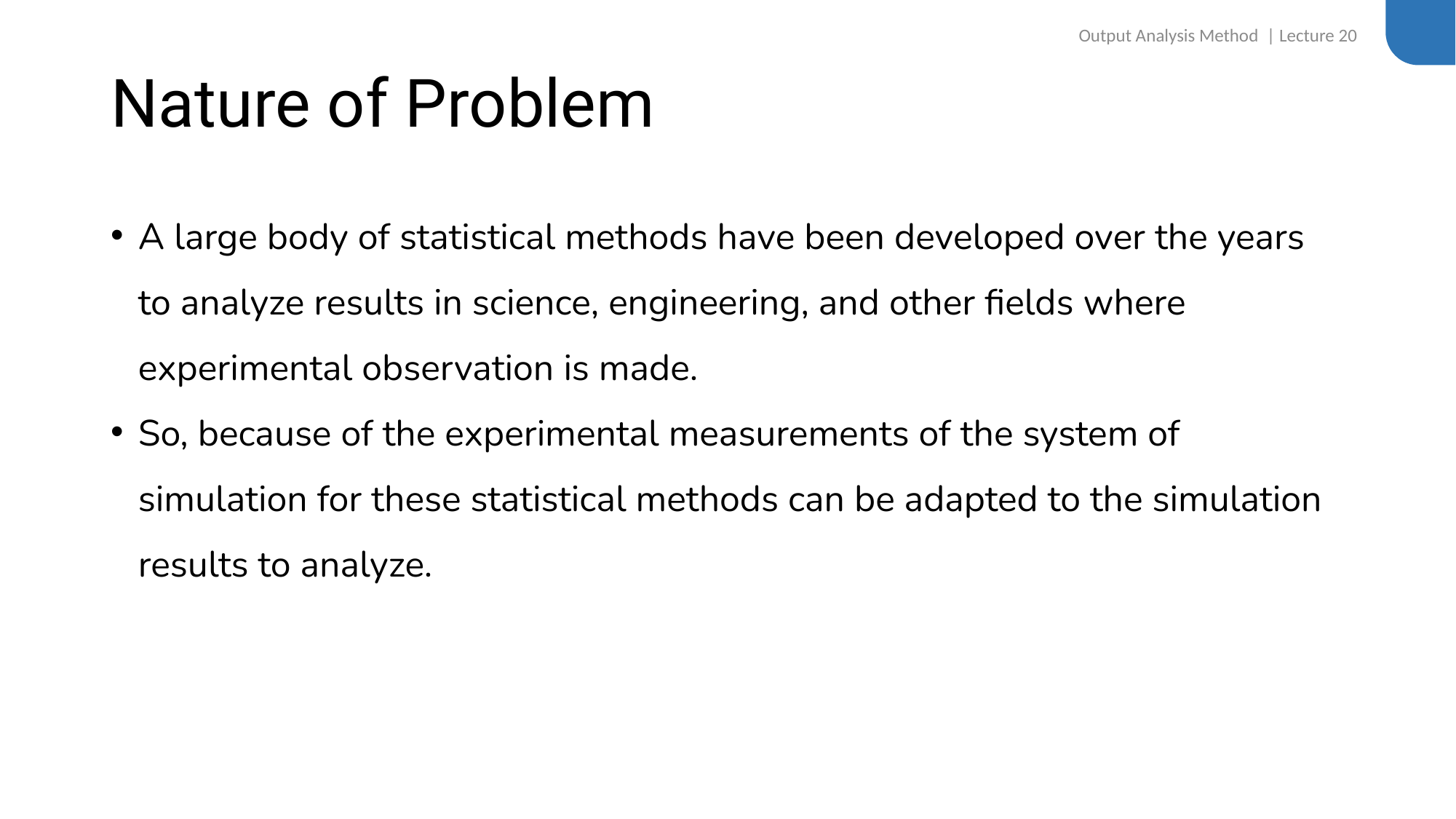

Output Analysis Method  | Lecture 20
# Nature of Problem
A large body of statistical methods have been developed over the years to analyze results in science, engineering, and other fields where experimental observation is made.
So, because of the experimental measurements of the system of simulation for these statistical methods can be adapted to the simulation results to analyze.